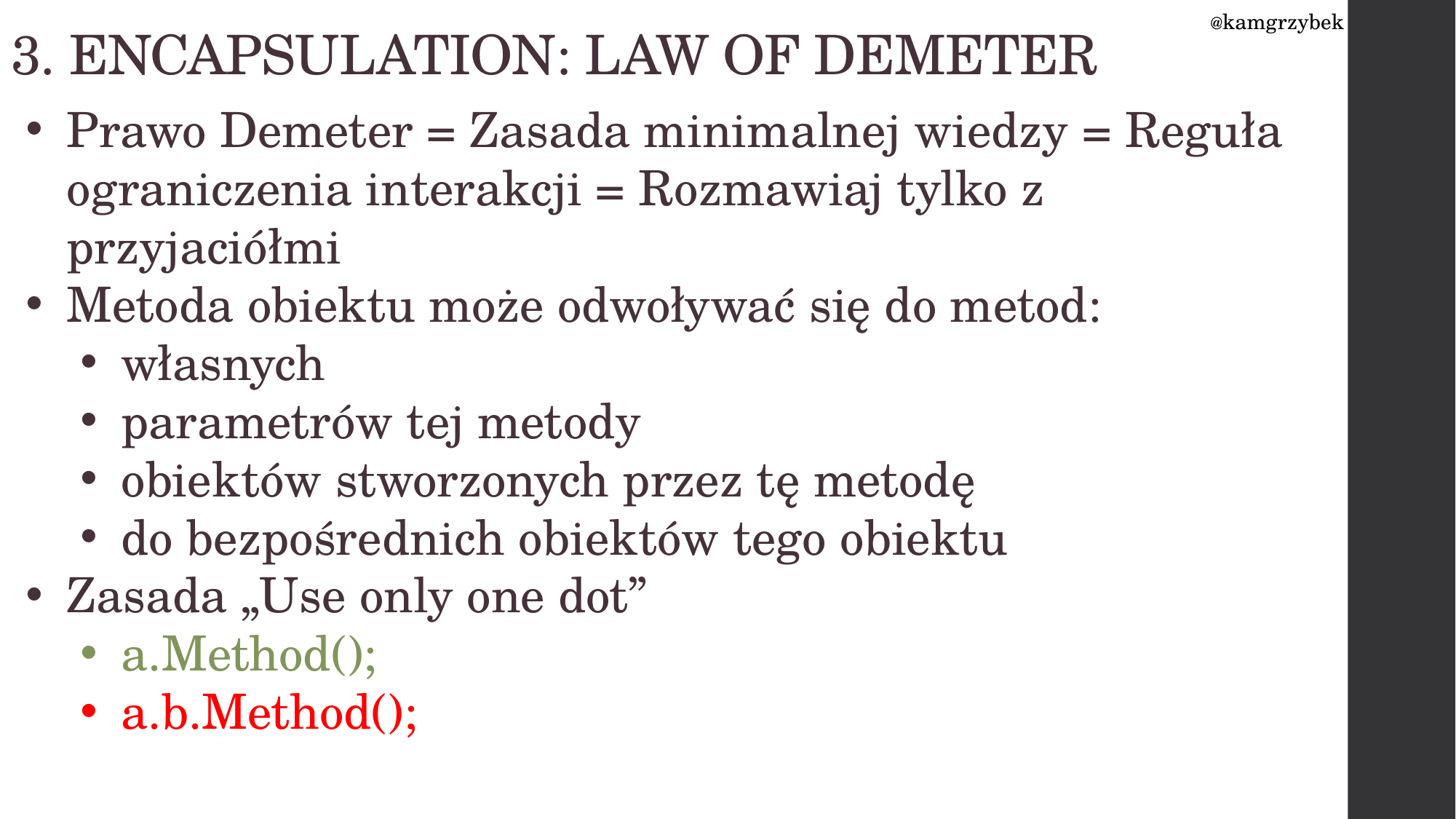

@kamgrzybek
# 3. ENCAPSULATION: LAW OF DEMETER
Prawo Demeter = Zasada minimalnej wiedzy = Reguła ograniczenia interakcji = Rozmawiaj tylko z przyjaciółmi
Metoda obiektu może odwoływać się do metod:
własnych
parametrów tej metody
obiektów stworzonych przez tę metodę
do bezpośrednich obiektów tego obiektu
Zasada „Use only one dot”
a.Method();
a.b.Method();